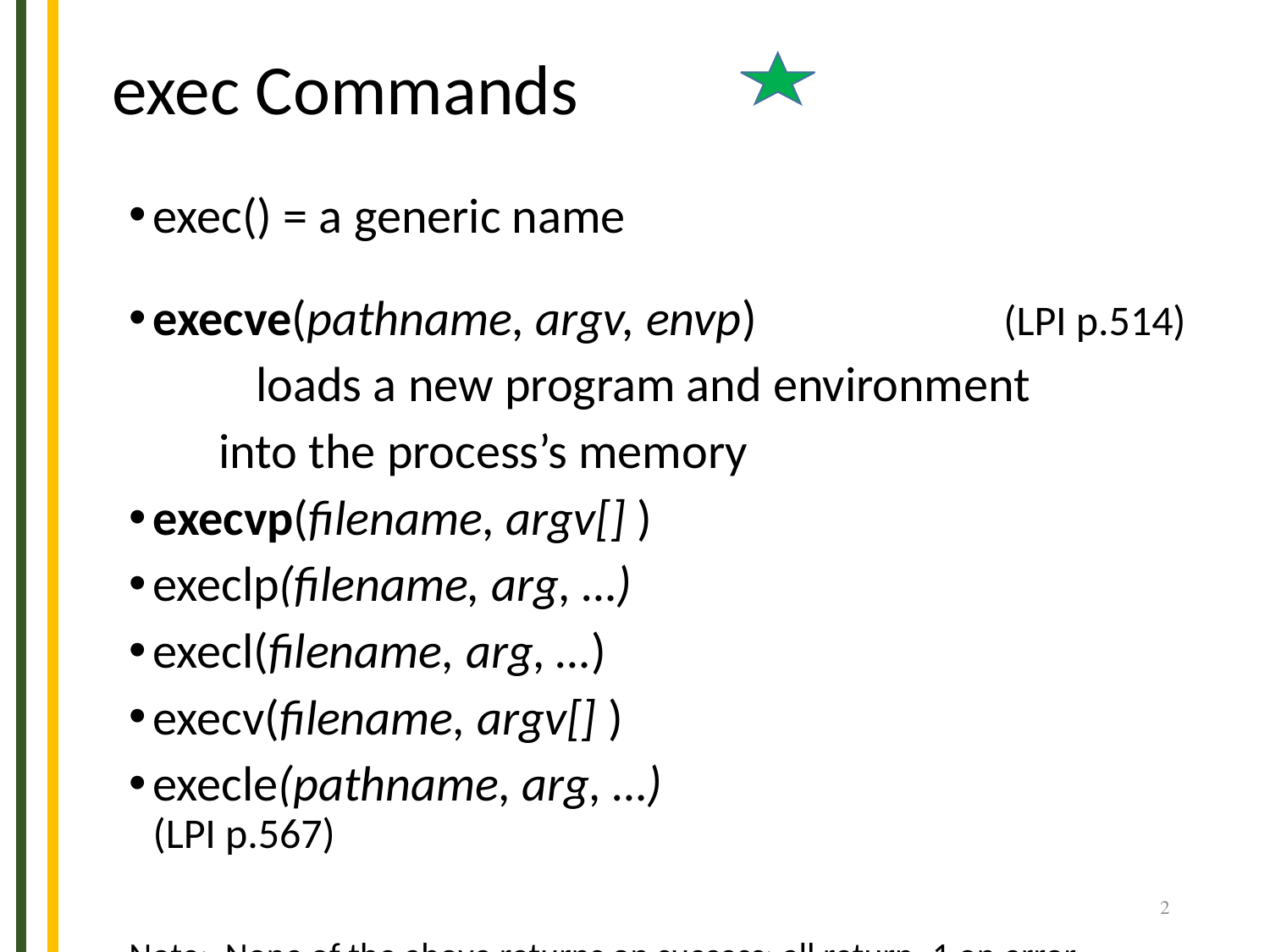

# exec Commands

exec() = a generic name

execve(pathname, argv, envp)                      (LPI p.514)
 	loads a new program and environment
        into the process’s memory
execvp(filename, argv[] )
execlp(filename, arg, …)
execl(filename, arg, …)
execv(filename, argv[] )
execle(pathname, arg, …) 				(LPI p.567)

Note:  None of the above returns on success; all return -1 on error.

2